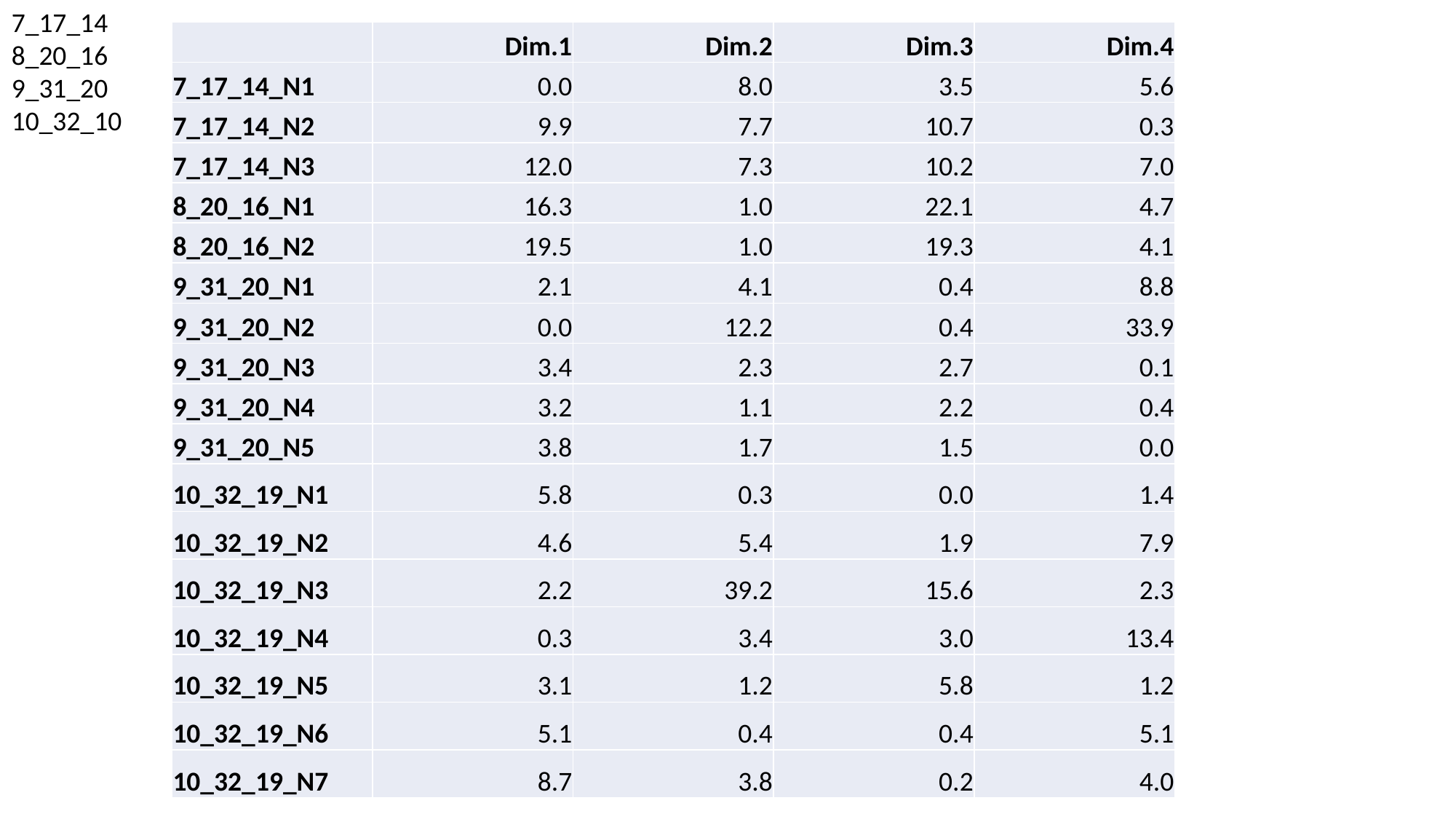

7_17_14
8_20_16
9_31_20
10_32_10
|  | Dim.1 | Dim.2 | Dim.3 | Dim.4 |
| --- | --- | --- | --- | --- |
| 7\_17\_14\_N1 | 0.0 | 8.0 | 3.5 | 5.6 |
| 7\_17\_14\_N2 | 9.9 | 7.7 | 10.7 | 0.3 |
| 7\_17\_14\_N3 | 12.0 | 7.3 | 10.2 | 7.0 |
| 8\_20\_16\_N1 | 16.3 | 1.0 | 22.1 | 4.7 |
| 8\_20\_16\_N2 | 19.5 | 1.0 | 19.3 | 4.1 |
| 9\_31\_20\_N1 | 2.1 | 4.1 | 0.4 | 8.8 |
| 9\_31\_20\_N2 | 0.0 | 12.2 | 0.4 | 33.9 |
| 9\_31\_20\_N3 | 3.4 | 2.3 | 2.7 | 0.1 |
| 9\_31\_20\_N4 | 3.2 | 1.1 | 2.2 | 0.4 |
| 9\_31\_20\_N5 | 3.8 | 1.7 | 1.5 | 0.0 |
| 10\_32\_19\_N1 | 5.8 | 0.3 | 0.0 | 1.4 |
| 10\_32\_19\_N2 | 4.6 | 5.4 | 1.9 | 7.9 |
| 10\_32\_19\_N3 | 2.2 | 39.2 | 15.6 | 2.3 |
| 10\_32\_19\_N4 | 0.3 | 3.4 | 3.0 | 13.4 |
| 10\_32\_19\_N5 | 3.1 | 1.2 | 5.8 | 1.2 |
| 10\_32\_19\_N6 | 5.1 | 0.4 | 0.4 | 5.1 |
| 10\_32\_19\_N7 | 8.7 | 3.8 | 0.2 | 4.0 |